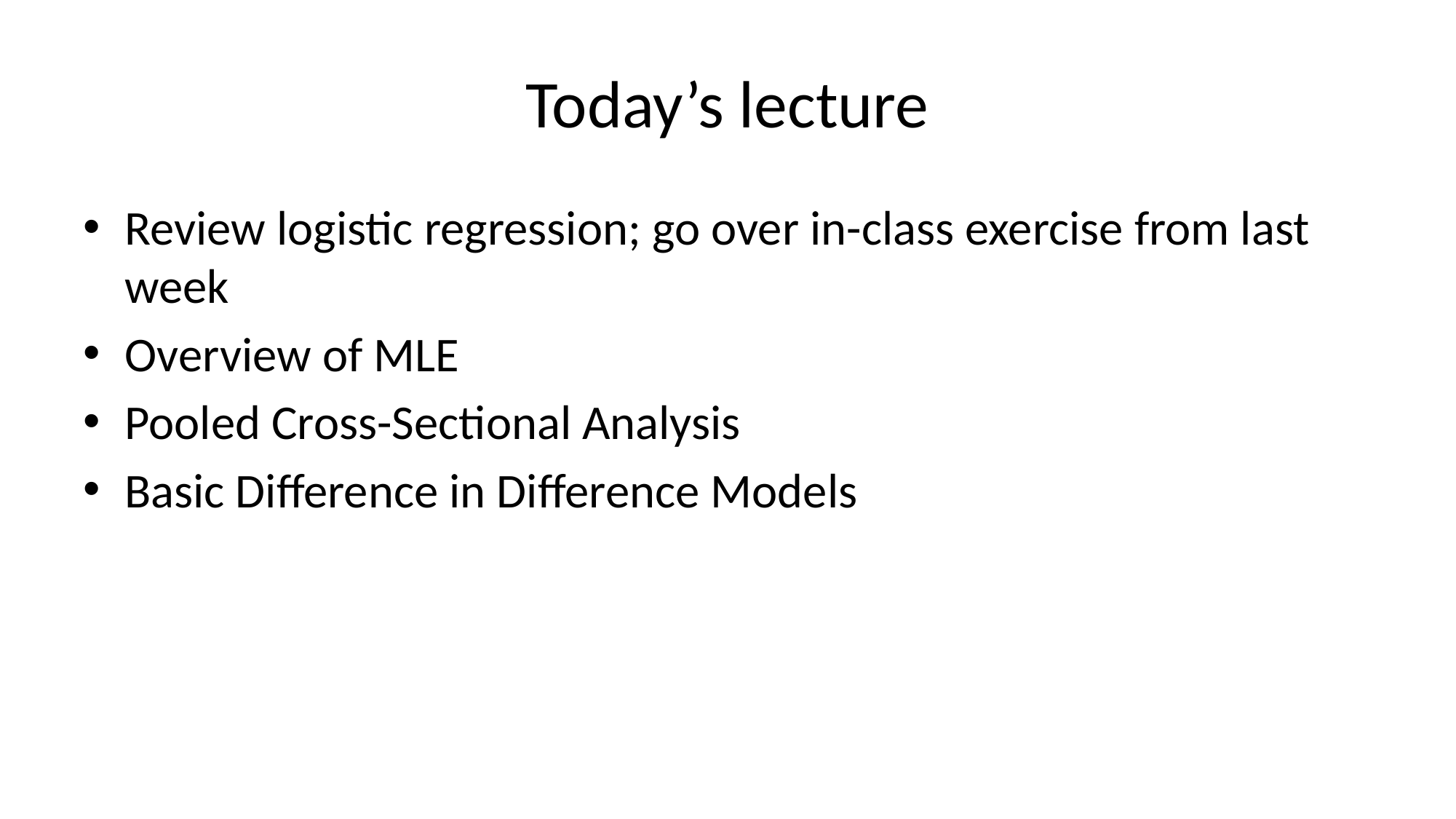

# Today’s lecture
Review logistic regression; go over in-class exercise from last week
Overview of MLE
Pooled Cross-Sectional Analysis
Basic Difference in Difference Models